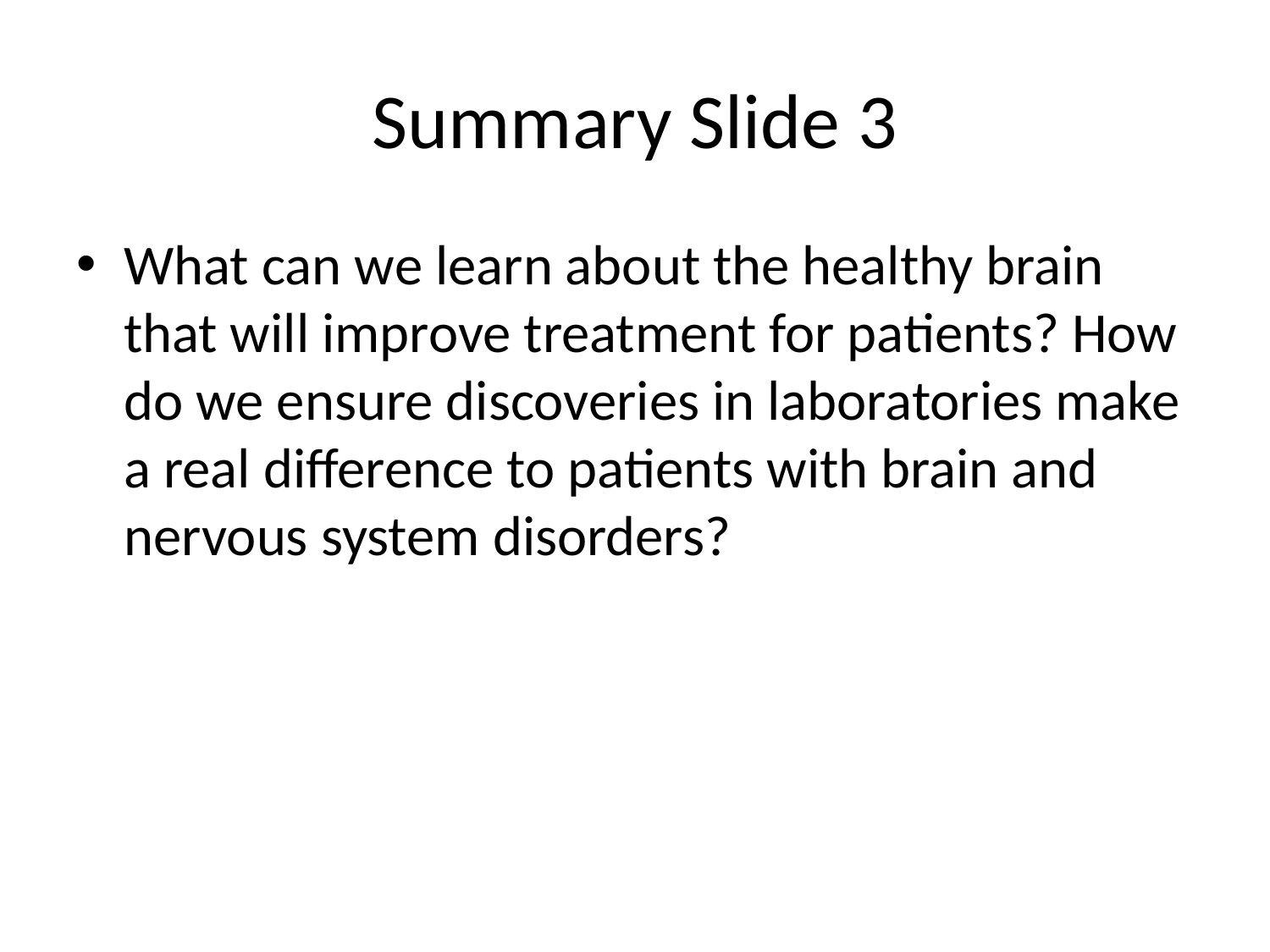

# Summary Slide 3
What can we learn about the healthy brain that will improve treatment for patients? How do we ensure discoveries in laboratories make a real difference to patients with brain and nervous system disorders?